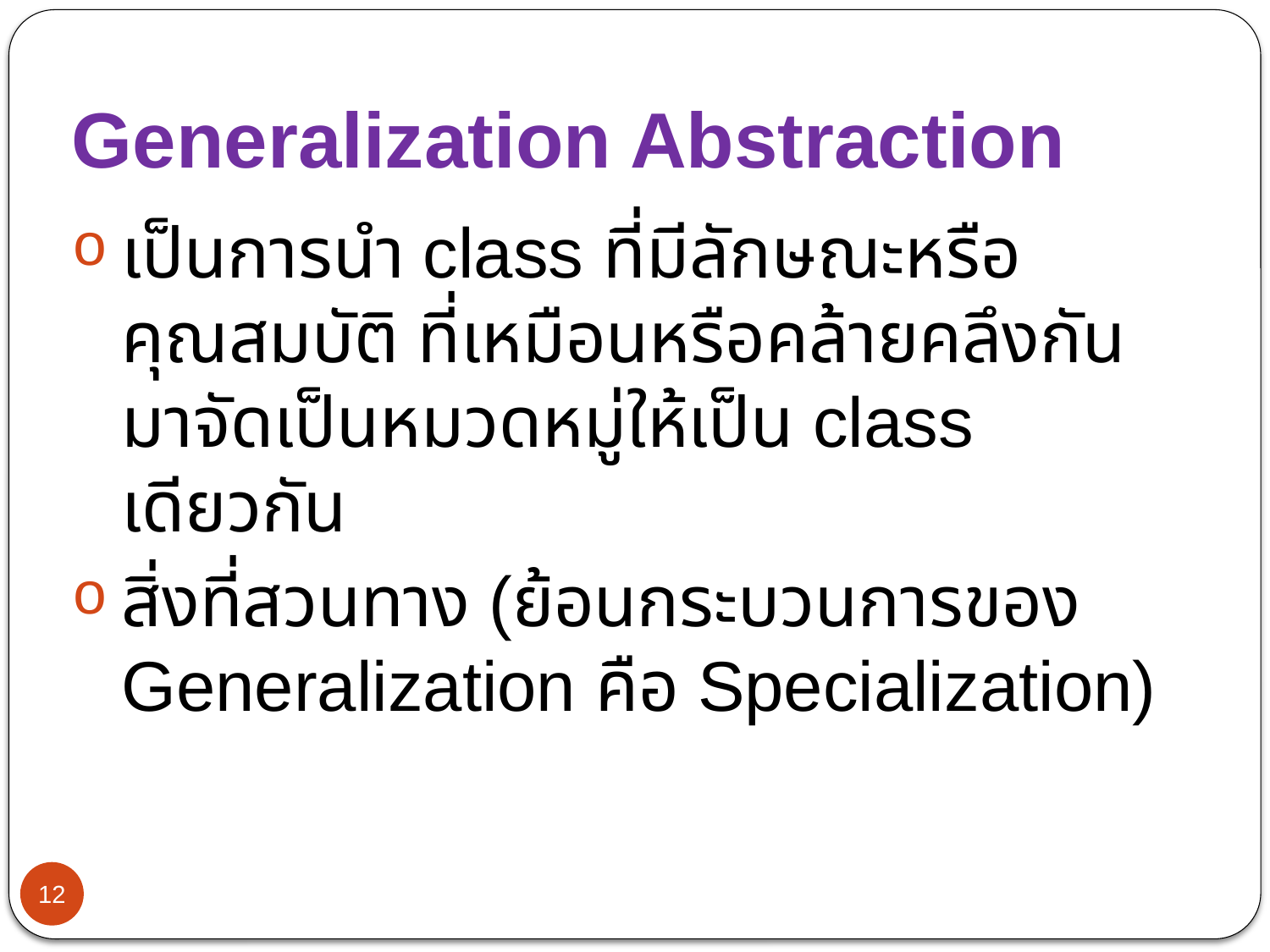

# Generalization Abstraction
เป็นการนำ class ที่มีลักษณะหรือคุณสมบัติ ที่เหมือนหรือคล้ายคลึงกัน มาจัดเป็นหมวดหมู่ให้เป็น class เดียวกัน
สิ่งที่สวนทาง (ย้อนกระบวนการของ Generalization คือ Specialization)
12